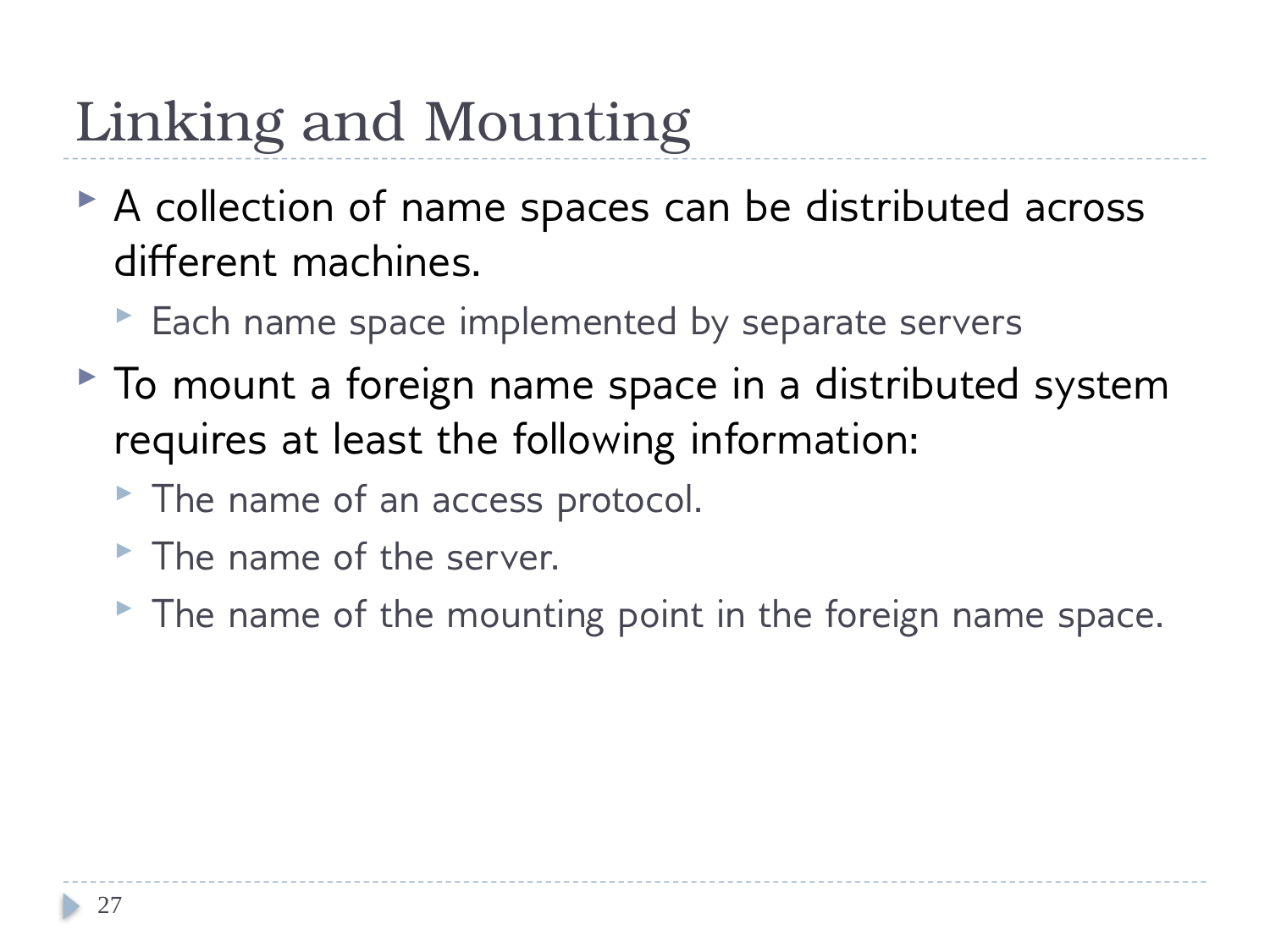

# Linking and Mounting
A collection of name spaces can be distributed across different machines.
Each name space implemented by separate servers
To mount a foreign name space in a distributed system requires at least the following information:
The name of an access protocol.
The name of the server.
The name of the mounting point in the foreign name space.

27